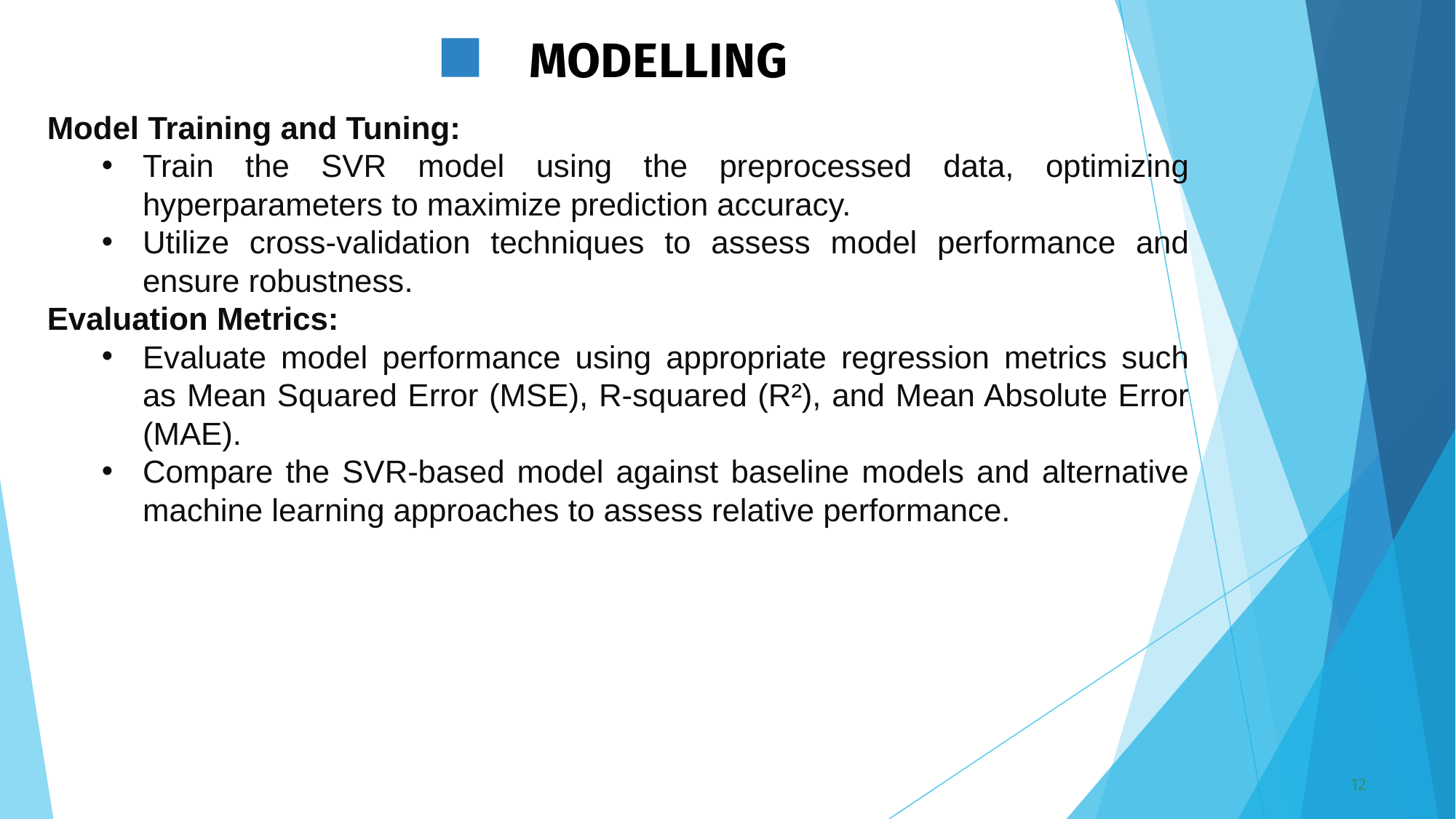

MODELLING

Model Training and Tuning:
Train the SVR model using the preprocessed data, optimizing hyperparameters to maximize prediction accuracy.
Utilize cross-validation techniques to assess model performance and ensure robustness.
Evaluation Metrics:
Evaluate model performance using appropriate regression metrics such as Mean Squared Error (MSE), R-squared (R²), and Mean Absolute Error (MAE).
Compare the SVR-based model against baseline models and alternative machine learning approaches to assess relative performance.
12